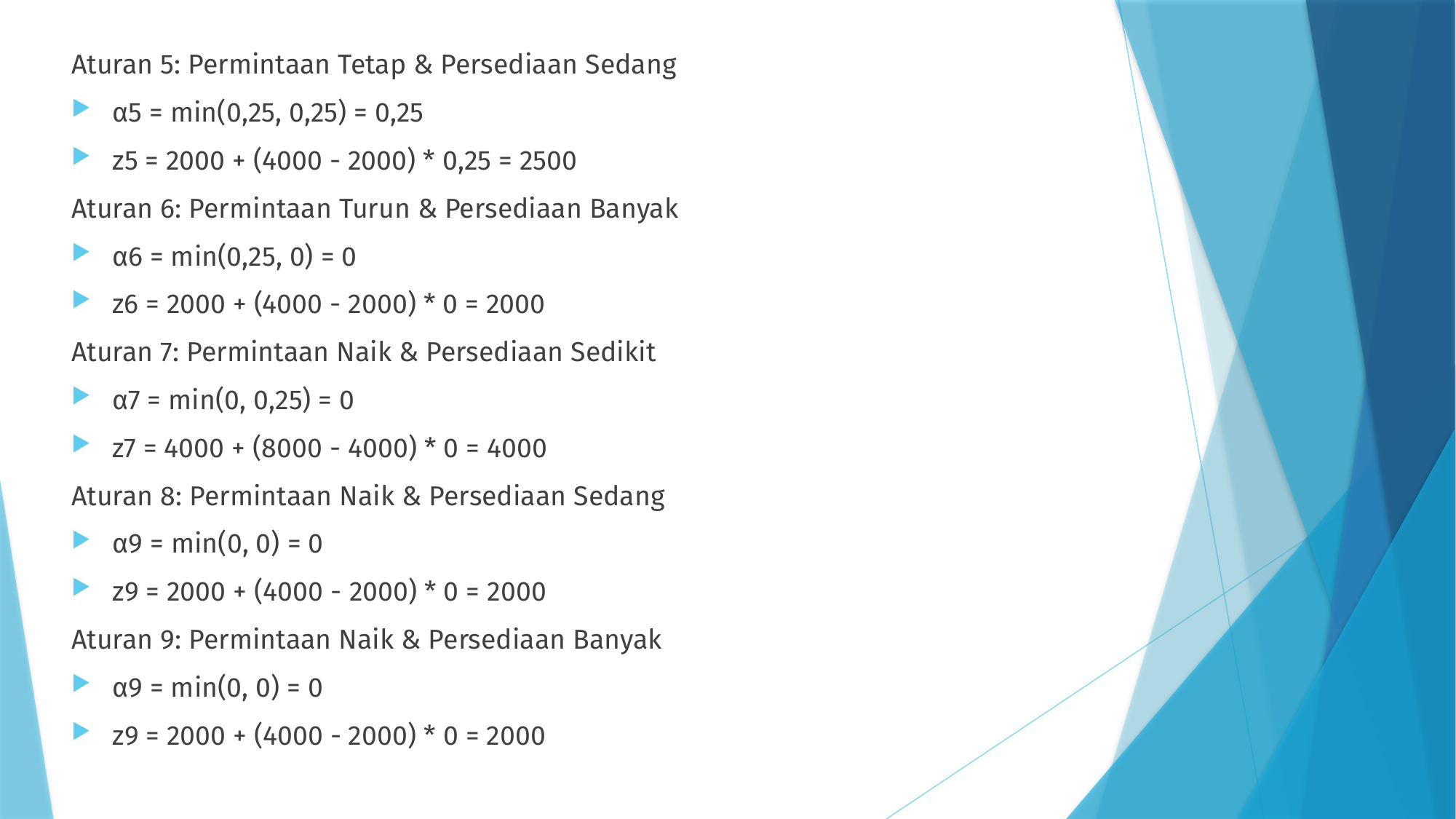

#
Aturan 5: Permintaan Tetap & Persediaan Sedang
α5 = min(0,25, 0,25) = 0,25
z5 = 2000 + (4000 - 2000) * 0,25 = 2500
Aturan 6: Permintaan Turun & Persediaan Banyak
α6 = min(0,25, 0) = 0
z6 = 2000 + (4000 - 2000) * 0 = 2000
Aturan 7: Permintaan Naik & Persediaan Sedikit
α7 = min(0, 0,25) = 0
z7 = 4000 + (8000 - 4000) * 0 = 4000
Aturan 8: Permintaan Naik & Persediaan Sedang
α9 = min(0, 0) = 0
z9 = 2000 + (4000 - 2000) * 0 = 2000
Aturan 9: Permintaan Naik & Persediaan Banyak
α9 = min(0, 0) = 0
z9 = 2000 + (4000 - 2000) * 0 = 2000